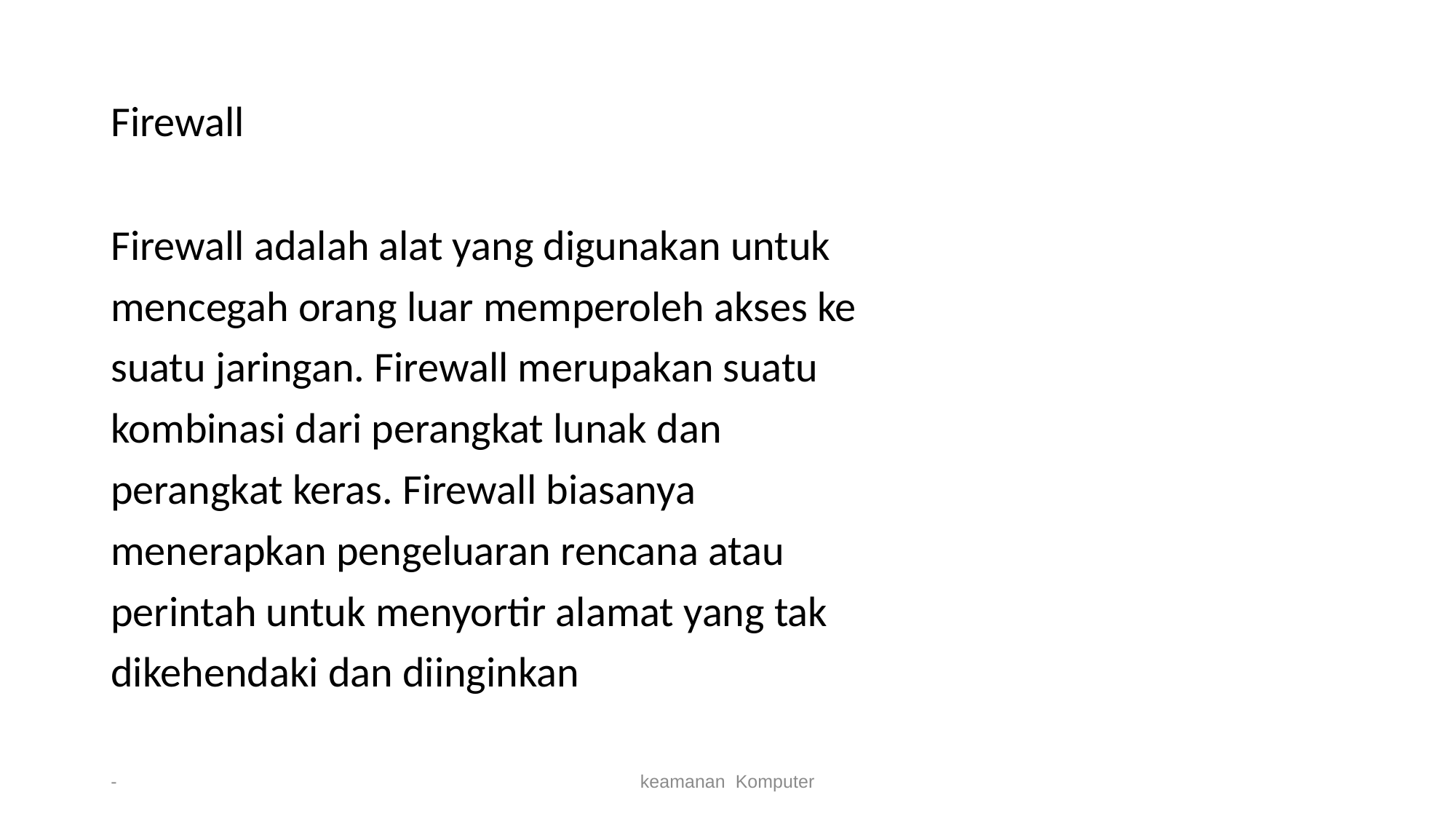

# Firewall
Firewall adalah alat yang digunakan untuk
mencegah orang luar memperoleh akses ke
suatu jaringan. Firewall merupakan suatu
kombinasi dari perangkat lunak dan
perangkat keras. Firewall biasanya
menerapkan pengeluaran rencana atau
perintah untuk menyortir alamat yang tak
dikehendaki dan diinginkan
-
keamanan  Komputer